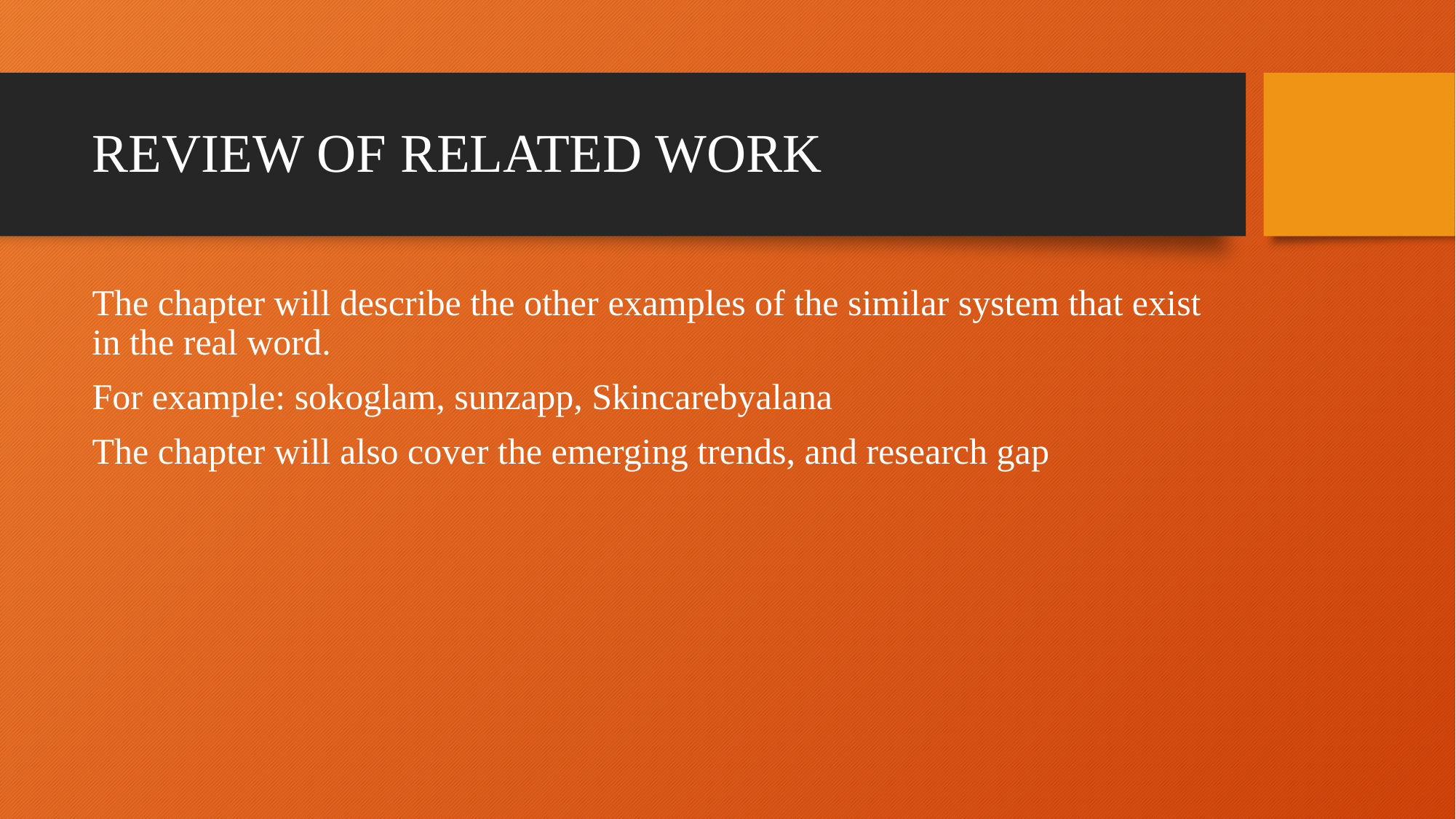

# REVIEW OF RELATED WORK
The chapter will describe the other examples of the similar system that exist in the real word.
For example: sokoglam, sunzapp, Skincarebyalana
The chapter will also cover the emerging trends, and research gap